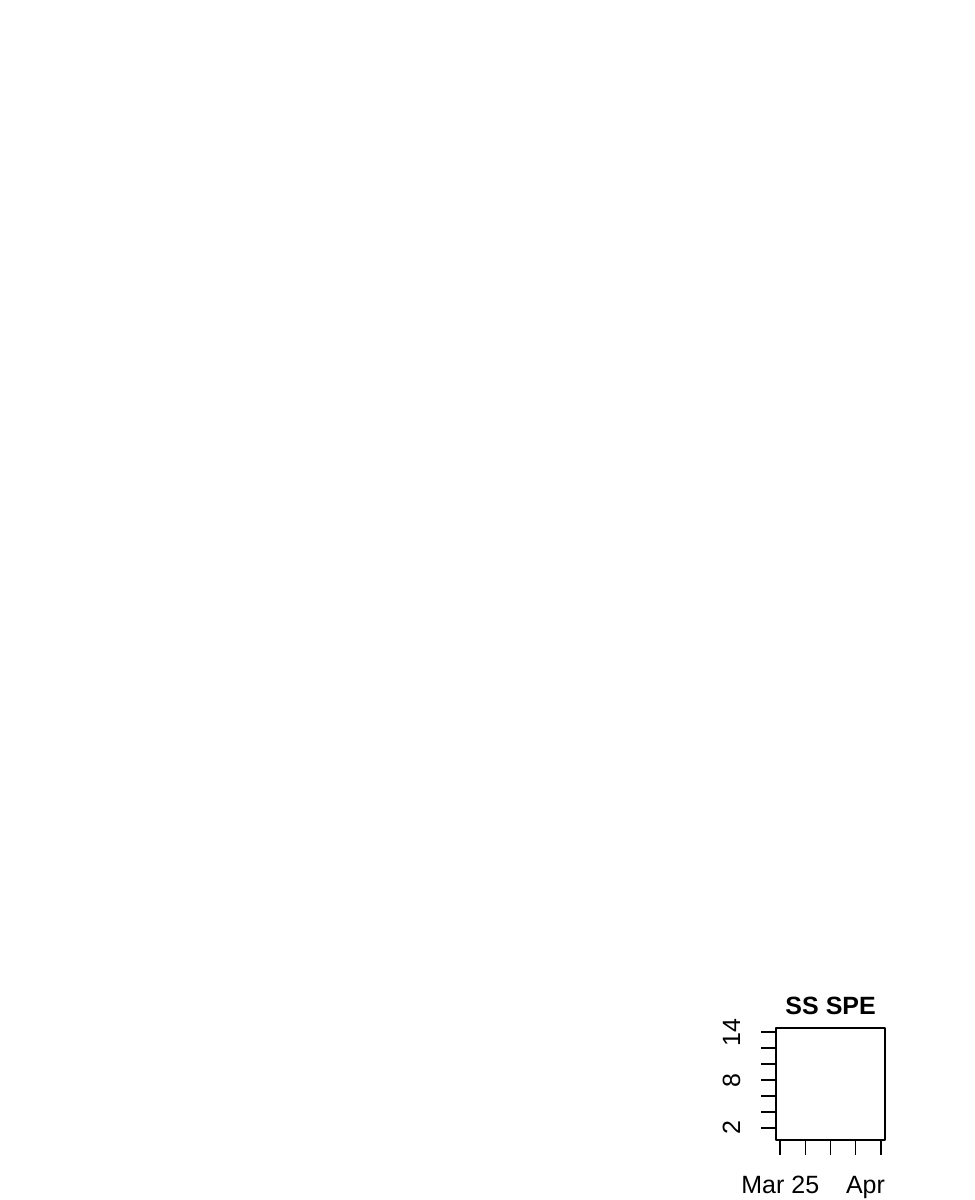

SS SPE
14

8

2

Mar 25	Apr 02